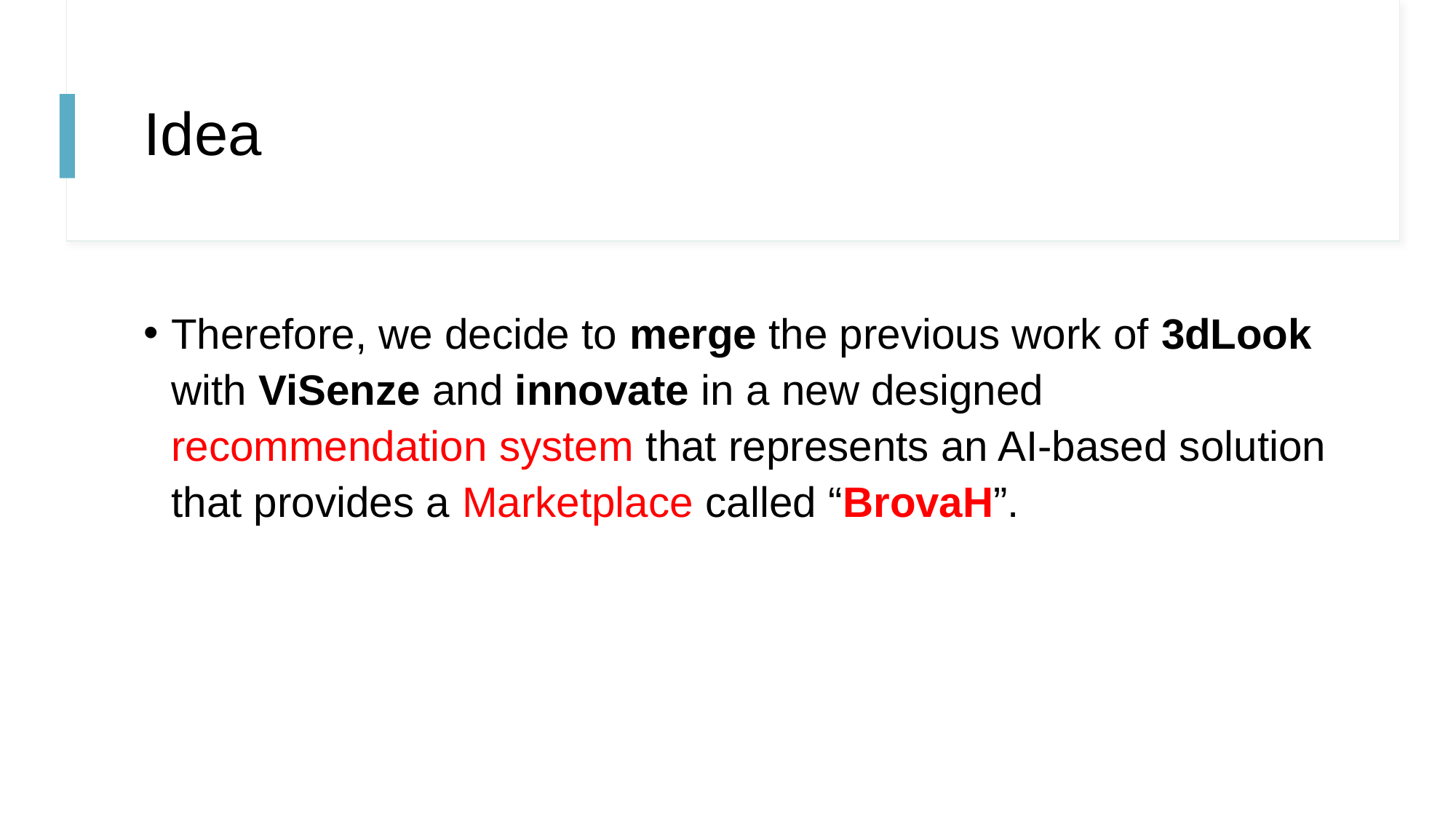

# Idea
Therefore, we decide to merge the previous work of 3dLook with ViSenze and innovate in a new designed recommendation system that represents an AI-based solution that provides a Marketplace called “BrovaH”.